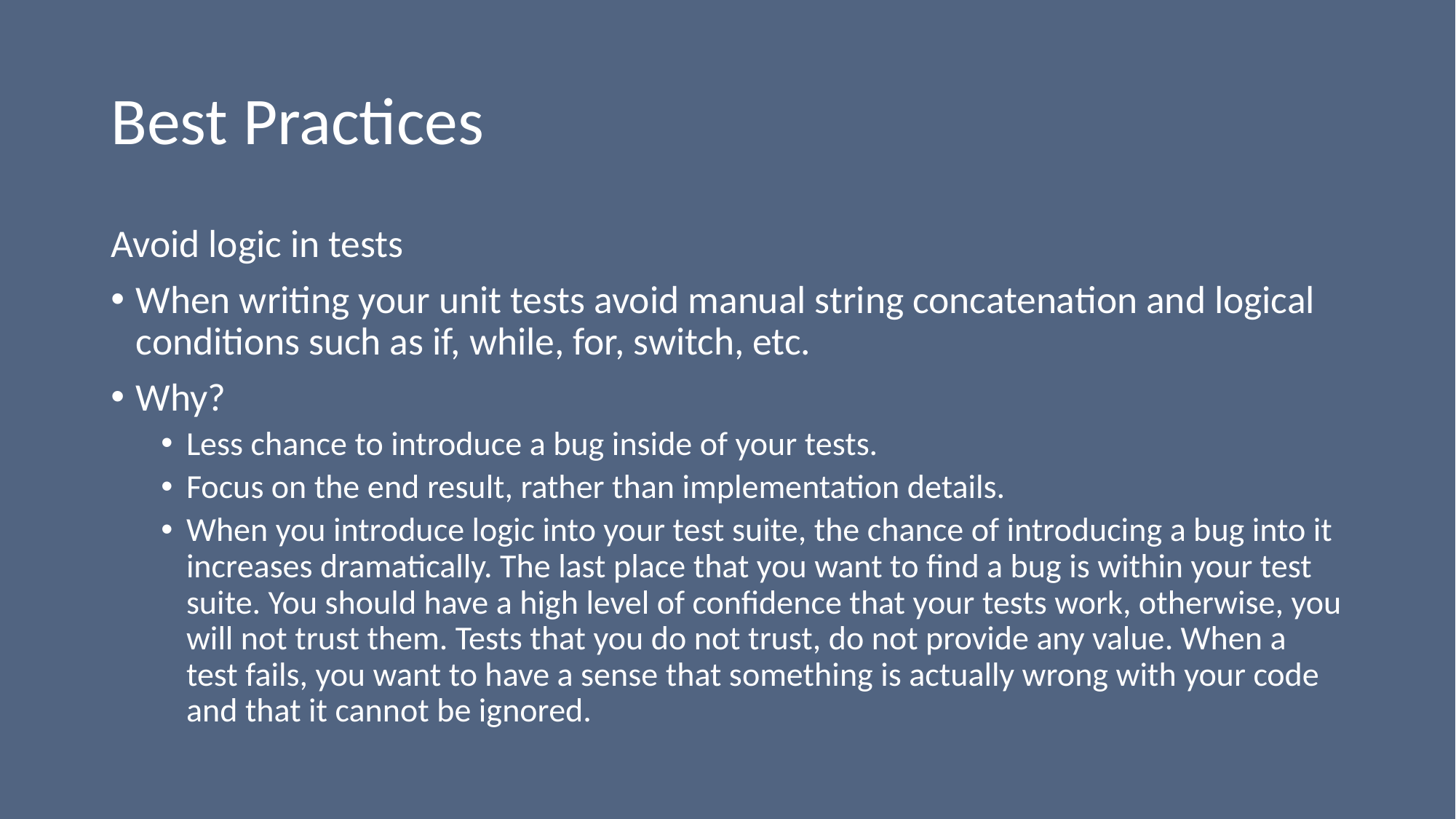

Best Practices
Avoid logic in tests
When writing your unit tests avoid manual string concatenation and logical conditions such as if, while, for, switch, etc.
Why?
Less chance to introduce a bug inside of your tests.
Focus on the end result, rather than implementation details.
When you introduce logic into your test suite, the chance of introducing a bug into it increases dramatically. The last place that you want to find a bug is within your test suite. You should have a high level of confidence that your tests work, otherwise, you will not trust them. Tests that you do not trust, do not provide any value. When a test fails, you want to have a sense that something is actually wrong with your code and that it cannot be ignored.